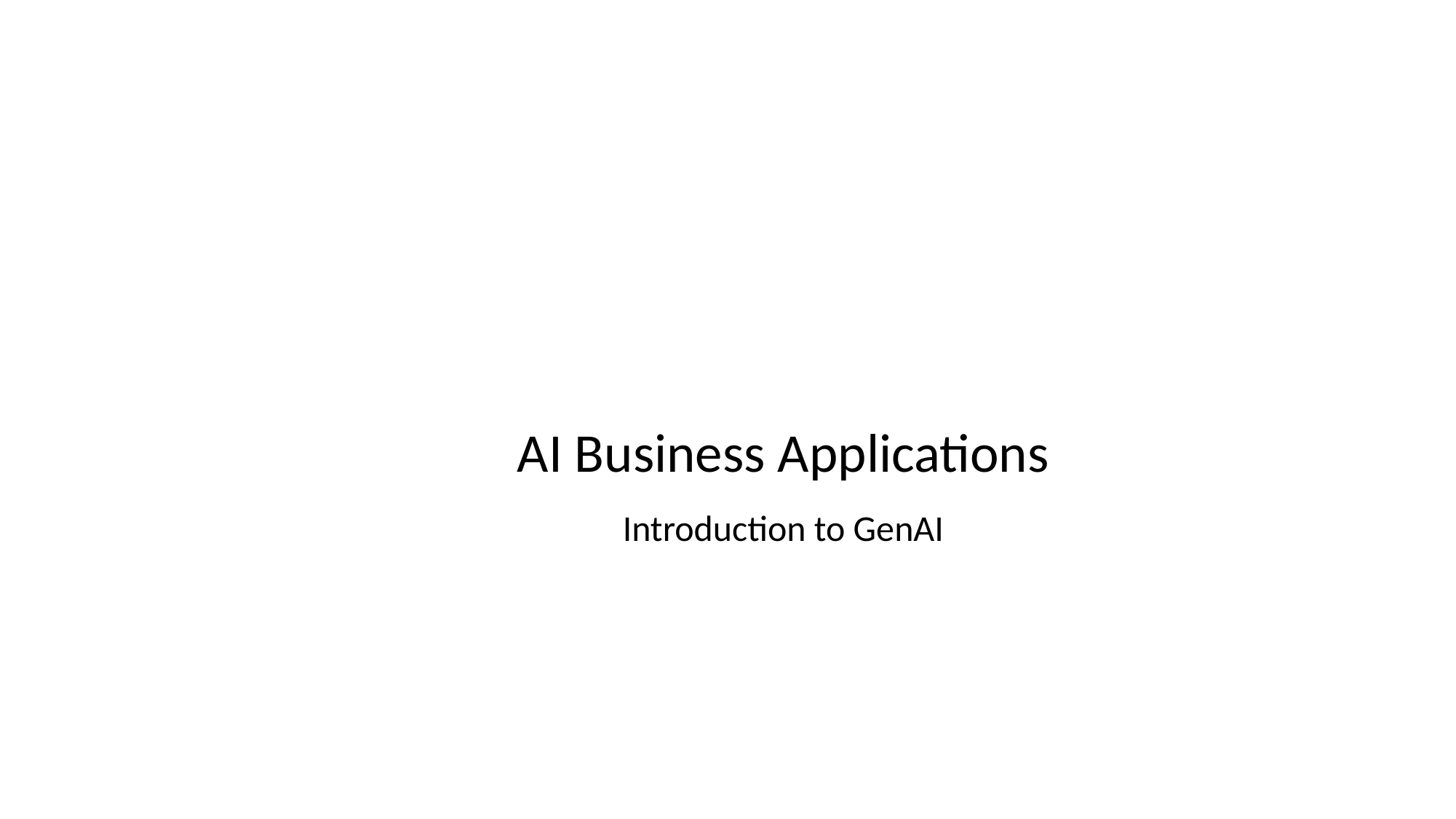

# AI Business Applications
Introduction to GenAI